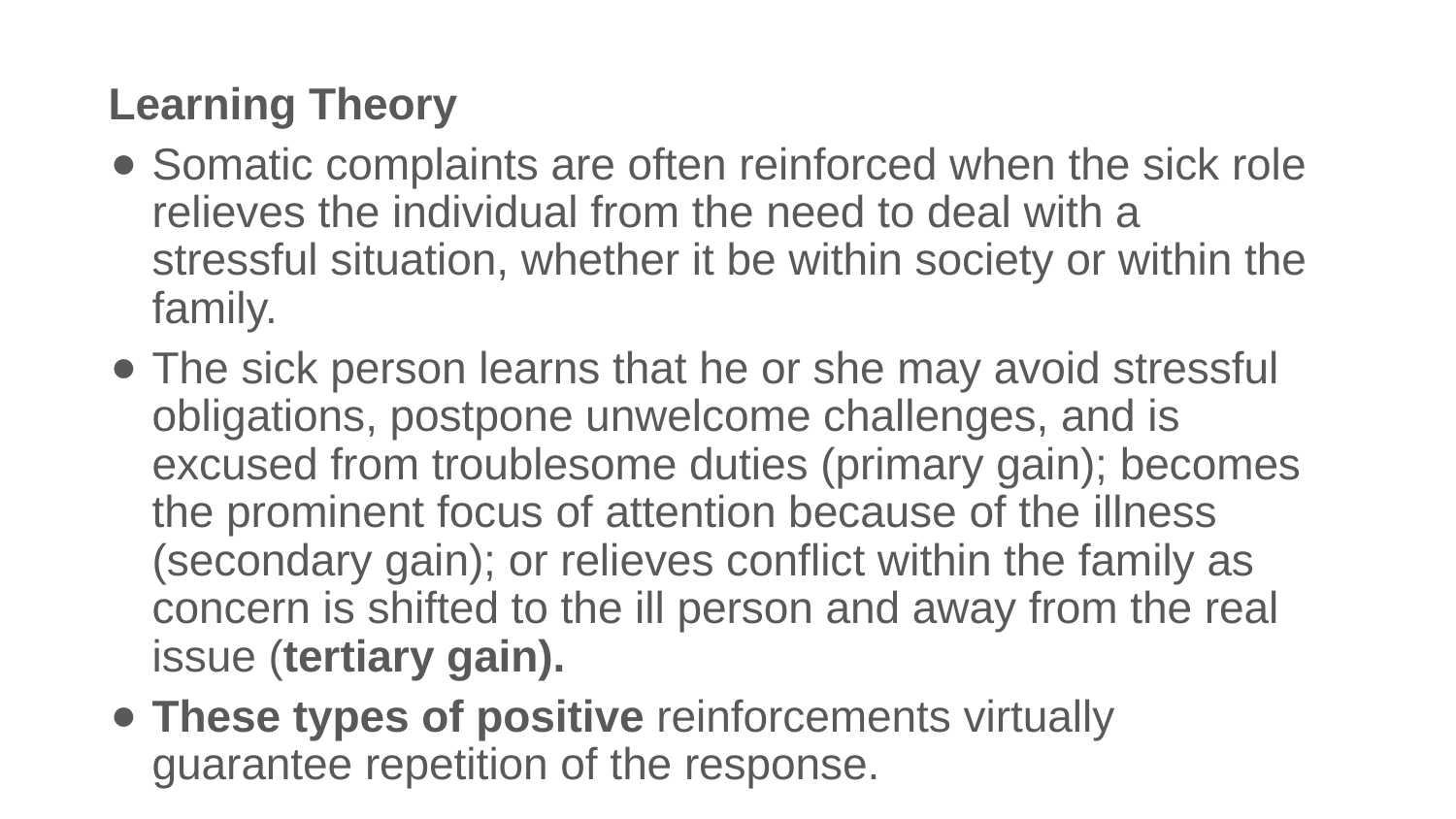

Learning Theory
Somatic complaints are often reinforced when the sick role relieves the individual from the need to deal with a stressful situation, whether it be within society or within the family.
The sick person learns that he or she may avoid stressful obligations, postpone unwelcome challenges, and is excused from troublesome duties (primary gain); becomes the prominent focus of attention because of the illness (secondary gain); or relieves conflict within the family as concern is shifted to the ill person and away from the real issue (tertiary gain).
These types of positive reinforcements virtually guarantee repetition of the response.